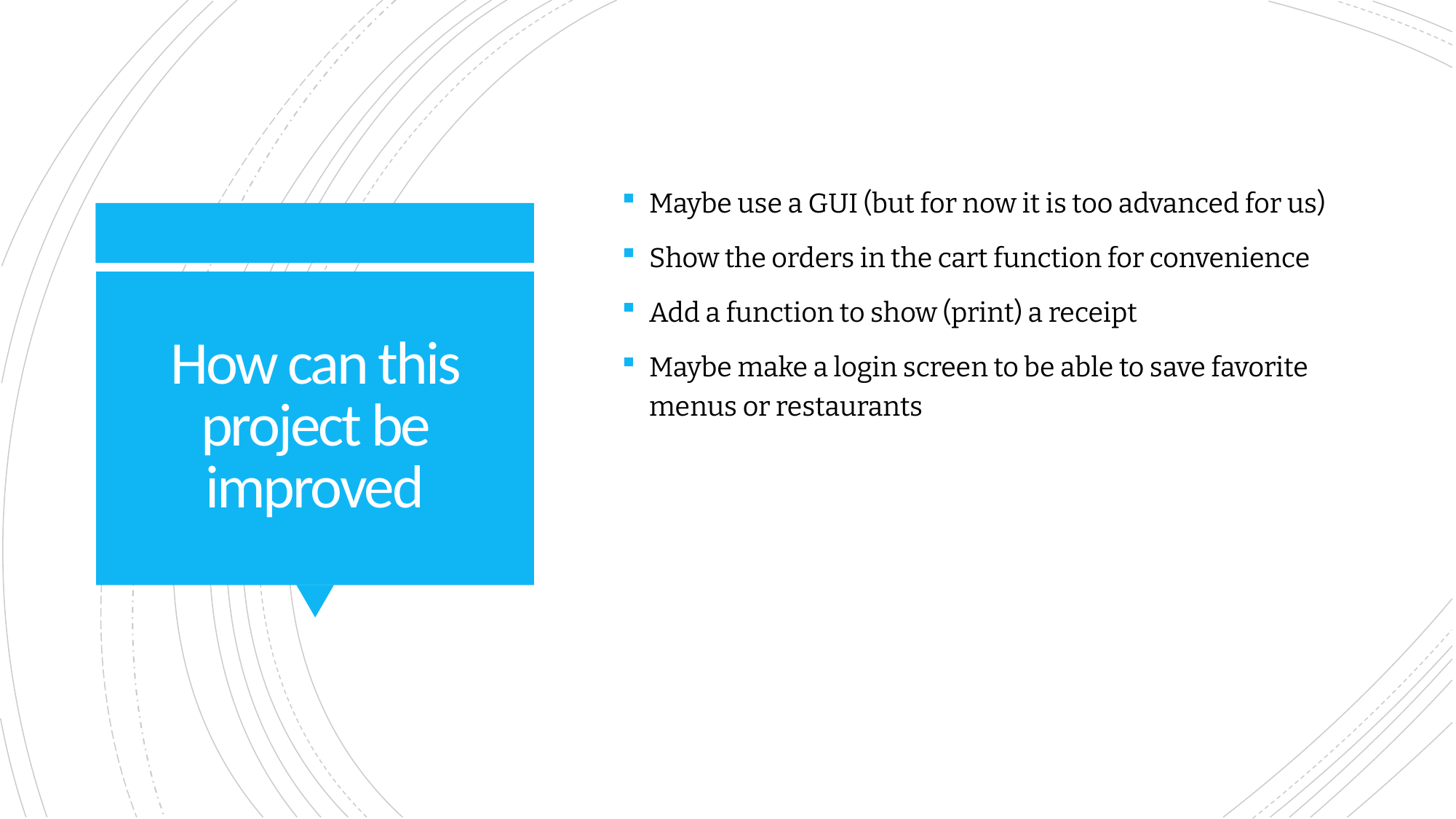

Maybe use a GUI (but for now it is too advanced for us)
Show the orders in the cart function for convenience
Add a function to show (print) a receipt
Maybe make a login screen to be able to save favorite menus or restaurants

# How can this project be improved